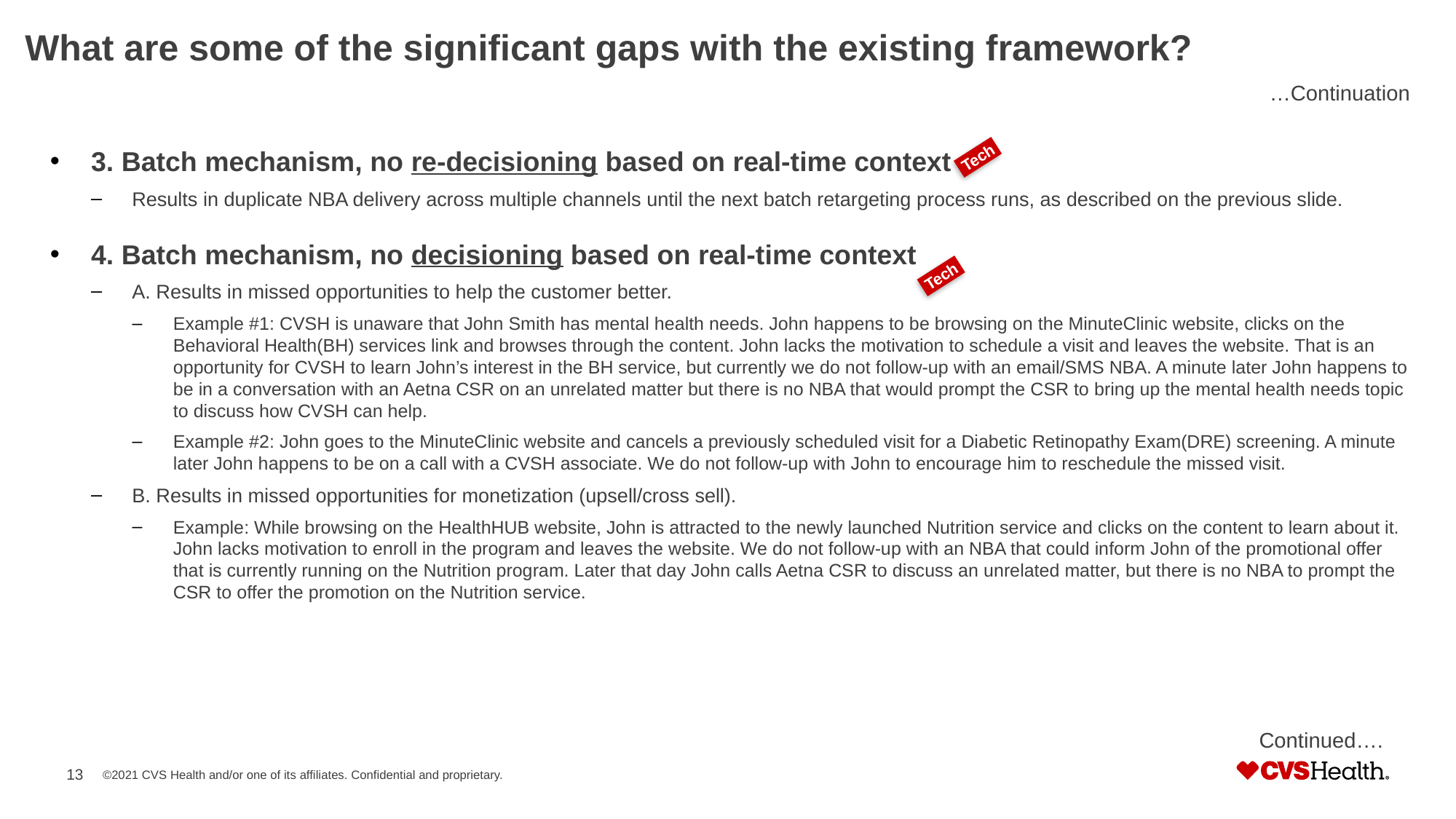

# What are some of the significant gaps with the existing framework?
…Continuation
3. Batch mechanism, no re-decisioning based on real-time context
Results in duplicate NBA delivery across multiple channels until the next batch retargeting process runs, as described on the previous slide.
4. Batch mechanism, no decisioning based on real-time context
A. Results in missed opportunities to help the customer better.
Example #1: CVSH is unaware that John Smith has mental health needs. John happens to be browsing on the MinuteClinic website, clicks on the Behavioral Health(BH) services link and browses through the content. John lacks the motivation to schedule a visit and leaves the website. That is an opportunity for CVSH to learn John’s interest in the BH service, but currently we do not follow-up with an email/SMS NBA. A minute later John happens to be in a conversation with an Aetna CSR on an unrelated matter but there is no NBA that would prompt the CSR to bring up the mental health needs topic to discuss how CVSH can help.
Example #2: John goes to the MinuteClinic website and cancels a previously scheduled visit for a Diabetic Retinopathy Exam(DRE) screening. A minute later John happens to be on a call with a CVSH associate. We do not follow-up with John to encourage him to reschedule the missed visit.
B. Results in missed opportunities for monetization (upsell/cross sell).
Example: While browsing on the HealthHUB website, John is attracted to the newly launched Nutrition service and clicks on the content to learn about it. John lacks motivation to enroll in the program and leaves the website. We do not follow-up with an NBA that could inform John of the promotional offer that is currently running on the Nutrition program. Later that day John calls Aetna CSR to discuss an unrelated matter, but there is no NBA to prompt the CSR to offer the promotion on the Nutrition service.
Tech
Tech
Continued….